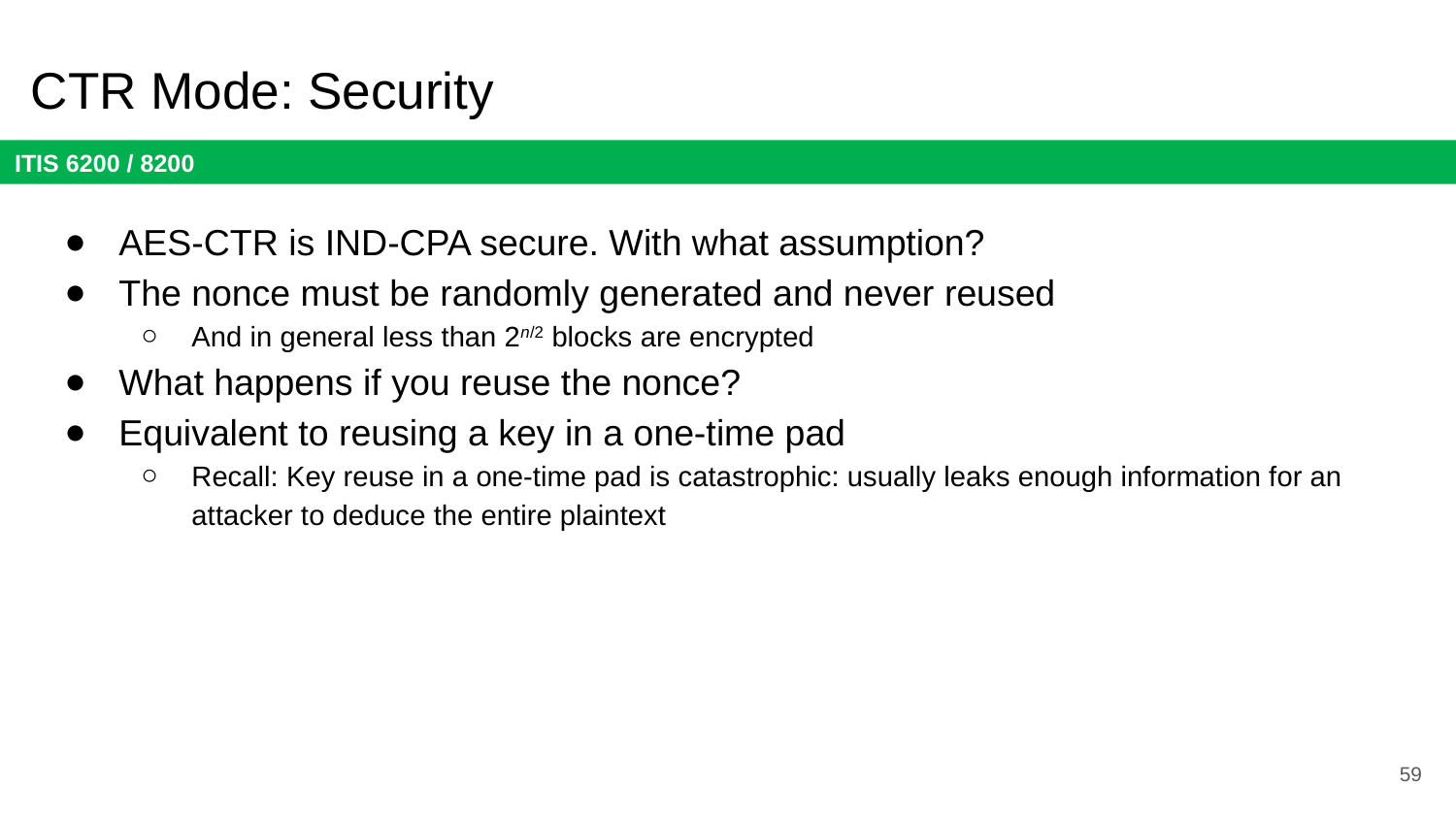

# CTR Mode: Security
AES-CTR is IND-CPA secure. With what assumption?
The nonce must be randomly generated and never reused
And in general less than 2n/2 blocks are encrypted
What happens if you reuse the nonce?
Equivalent to reusing a key in a one-time pad
Recall: Key reuse in a one-time pad is catastrophic: usually leaks enough information for an attacker to deduce the entire plaintext
59